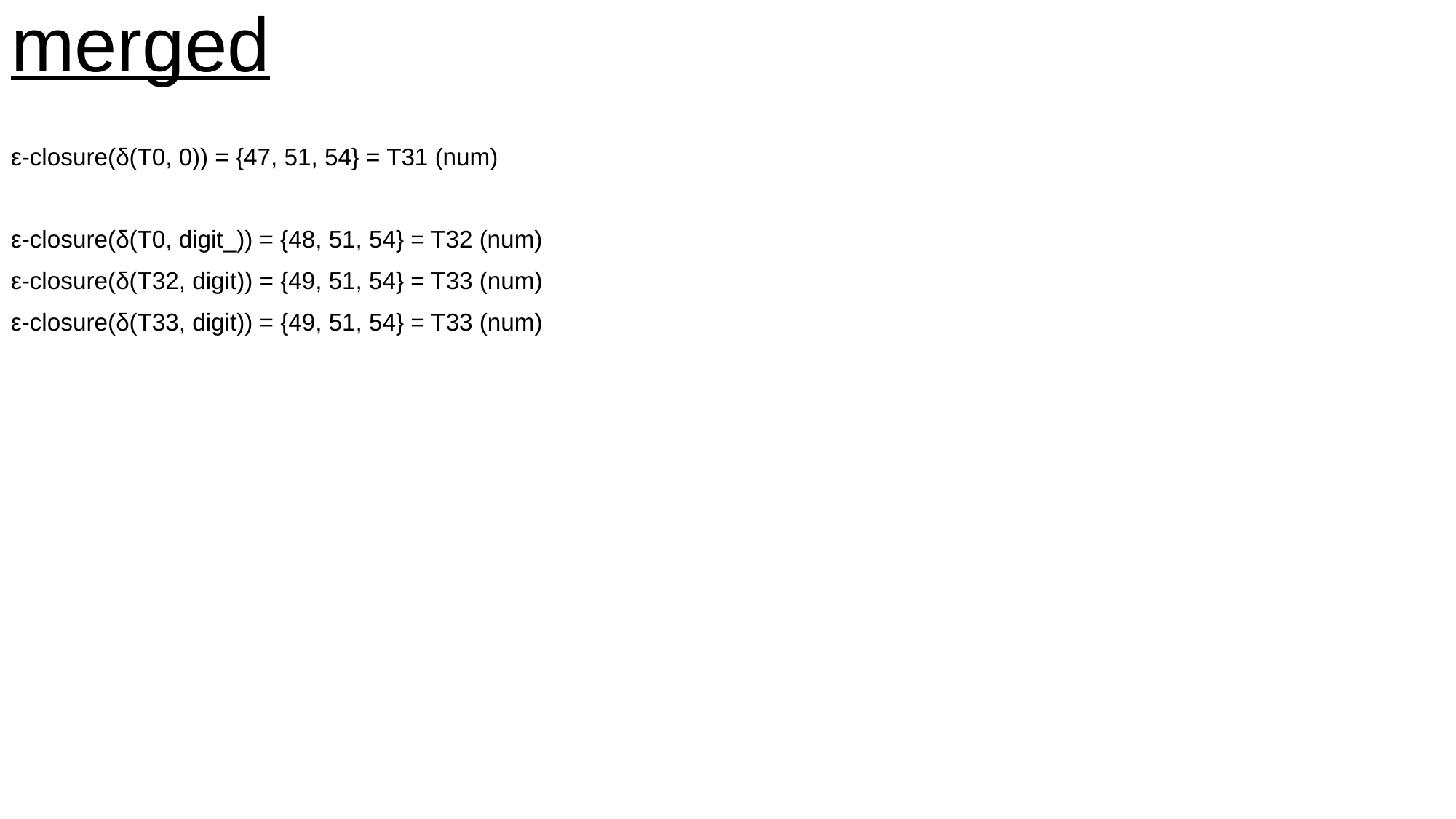

# merged
ε-closure(δ(T0, 0)) = {47, 51, 54} = T31 (num)

ε-closure(δ(T0, digit_)) = {48, 51, 54} = T32 (num)
ε-closure(δ(T32, digit)) = {49, 51, 54} = T33 (num)
ε-closure(δ(T33, digit)) = {49, 51, 54} = T33 (num)